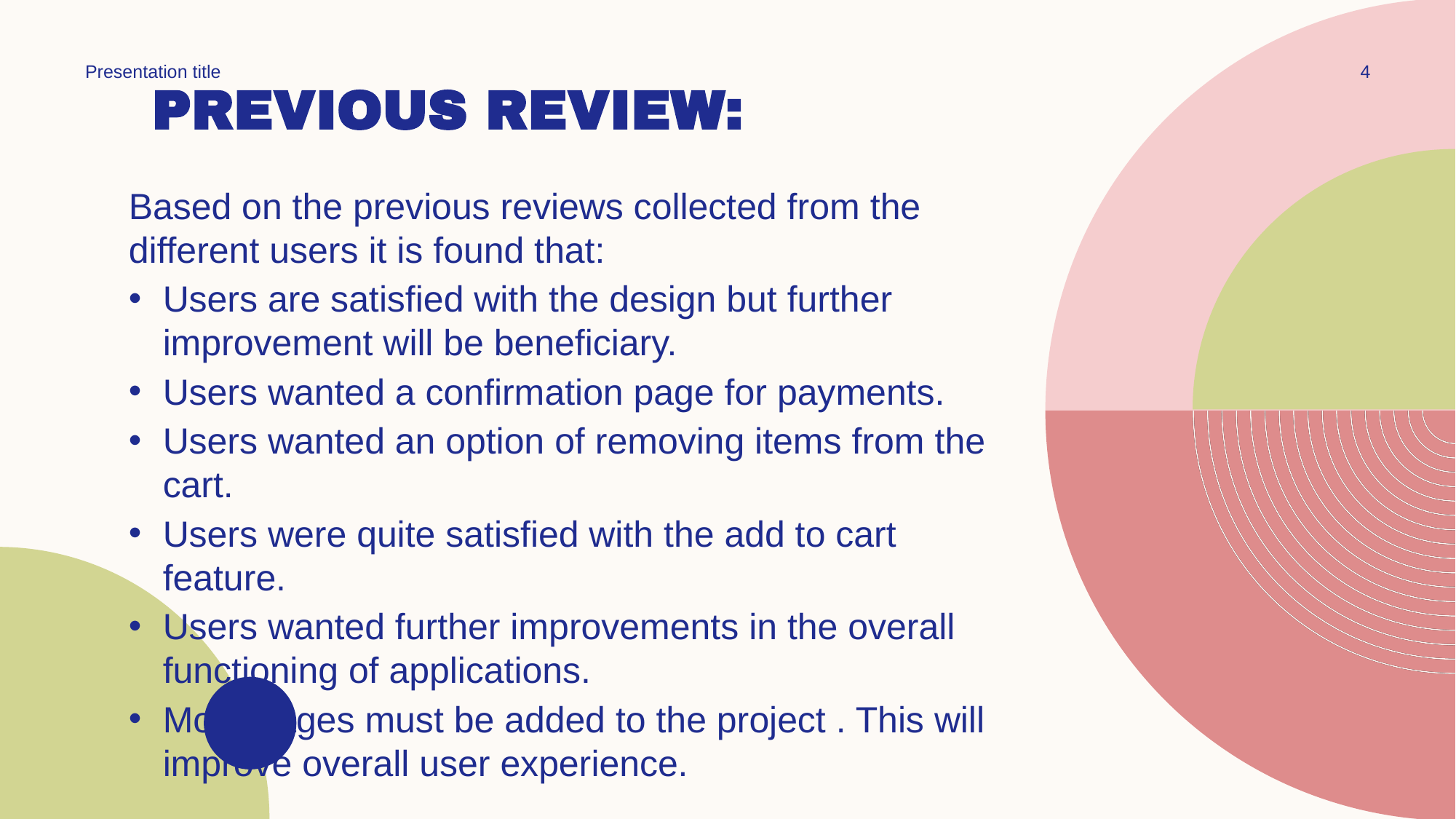

Presentation title
4
# PREVIOUS REVIEW:
Based on the previous reviews collected from the different users it is found that:
Users are satisfied with the design but further improvement will be beneficiary.
Users wanted a confirmation page for payments.
Users wanted an option of removing items from the cart.
Users were quite satisfied with the add to cart feature.
Users wanted further improvements in the overall functioning of applications.
More pages must be added to the project . This will improve overall user experience.